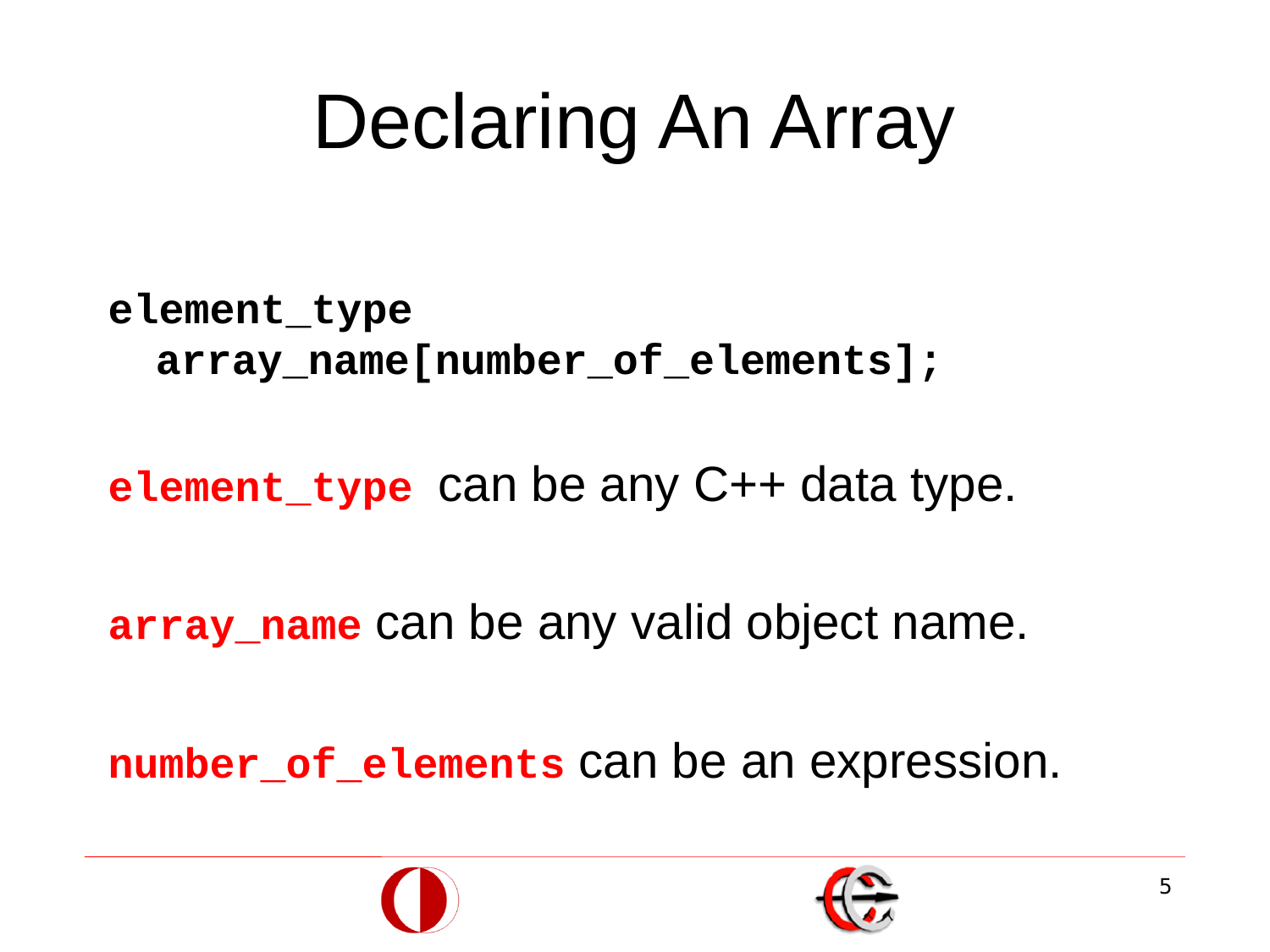

# Declaring An Array
element_type array_name[number_of_elements];

element_type can be any C++ data type.

array_name can be any valid object name.

number_of_elements can be an expression.
5